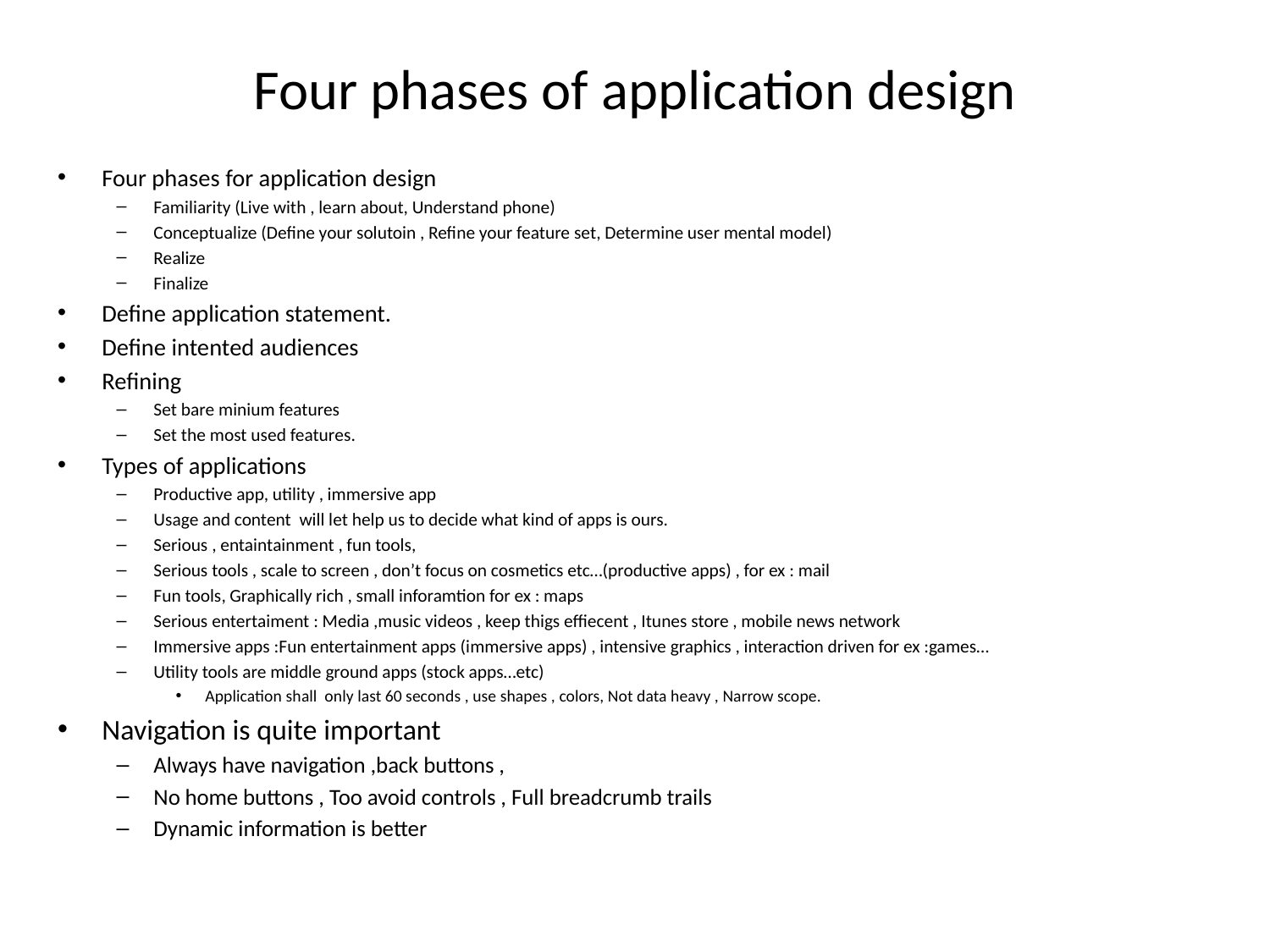

# Four phases of application design
Four phases for application design
Familiarity (Live with , learn about, Understand phone)
Conceptualize (Define your solutoin , Refine your feature set, Determine user mental model)
Realize
Finalize
Define application statement.
Define intented audiences
Refining
Set bare minium features
Set the most used features.
Types of applications
Productive app, utility , immersive app
Usage and content  will let help us to decide what kind of apps is ours.
Serious , entaintainment , fun tools,
Serious tools , scale to screen , don’t focus on cosmetics etc…(productive apps) , for ex : mail
Fun tools, Graphically rich , small inforamtion for ex : maps
Serious entertaiment : Media ,music videos , keep thigs effiecent , Itunes store , mobile news network
Immersive apps :Fun entertainment apps (immersive apps) , intensive graphics , interaction driven for ex :games…
Utility tools are middle ground apps (stock apps…etc)
Application shall  only last 60 seconds , use shapes , colors, Not data heavy , Narrow scope.
Navigation is quite important
Always have navigation ,back buttons ,
No home buttons , Too avoid controls , Full breadcrumb trails
Dynamic information is better